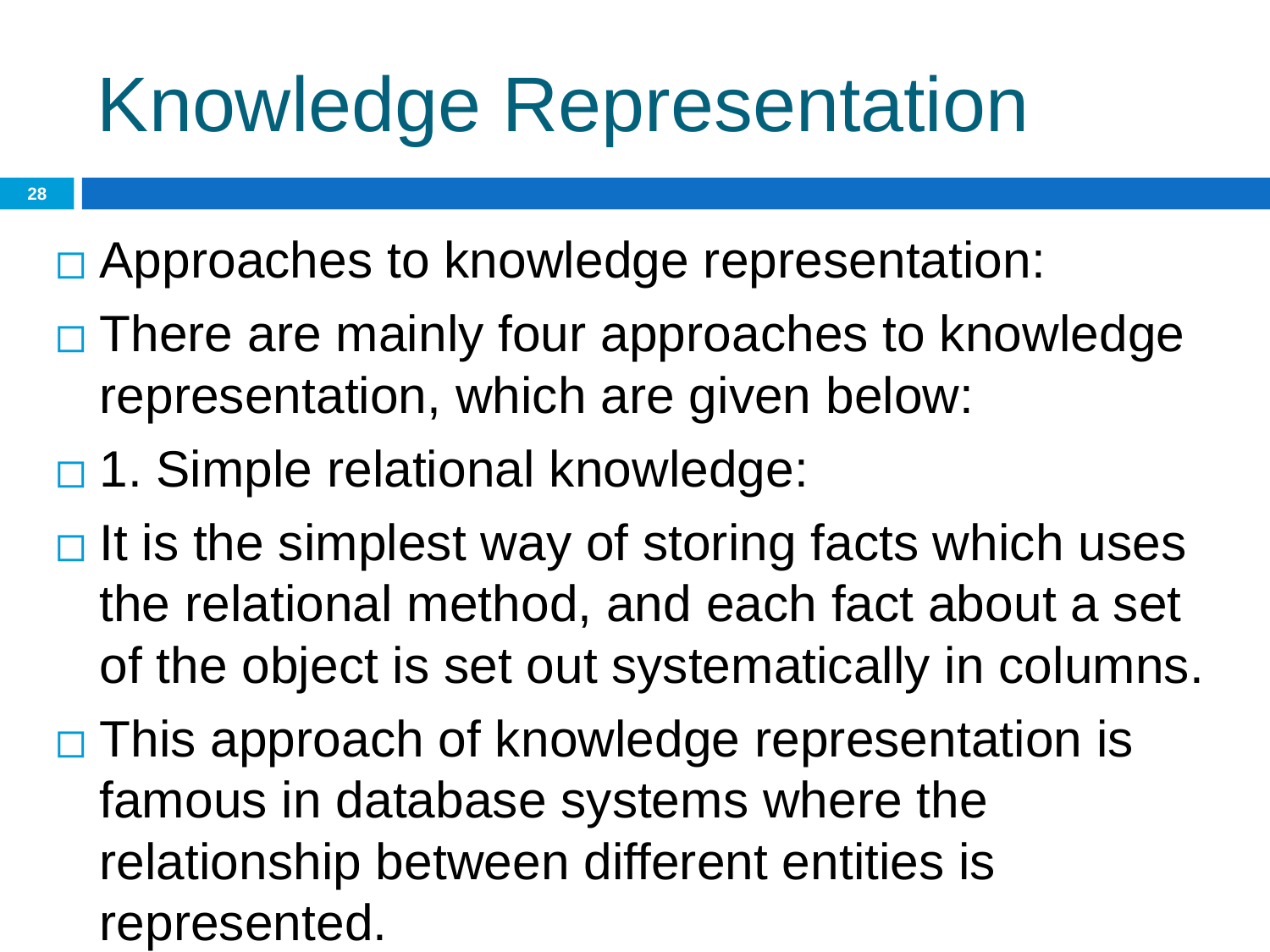

# Knowledge Representation
28
Approaches to knowledge representation:
There are mainly four approaches to knowledge representation, which are given below:
1. Simple relational knowledge:
It is the simplest way of storing facts which uses the relational method, and each fact about a set of the object is set out systematically in columns.
This approach of knowledge representation is famous in database systems where the relationship between different entities is represented.